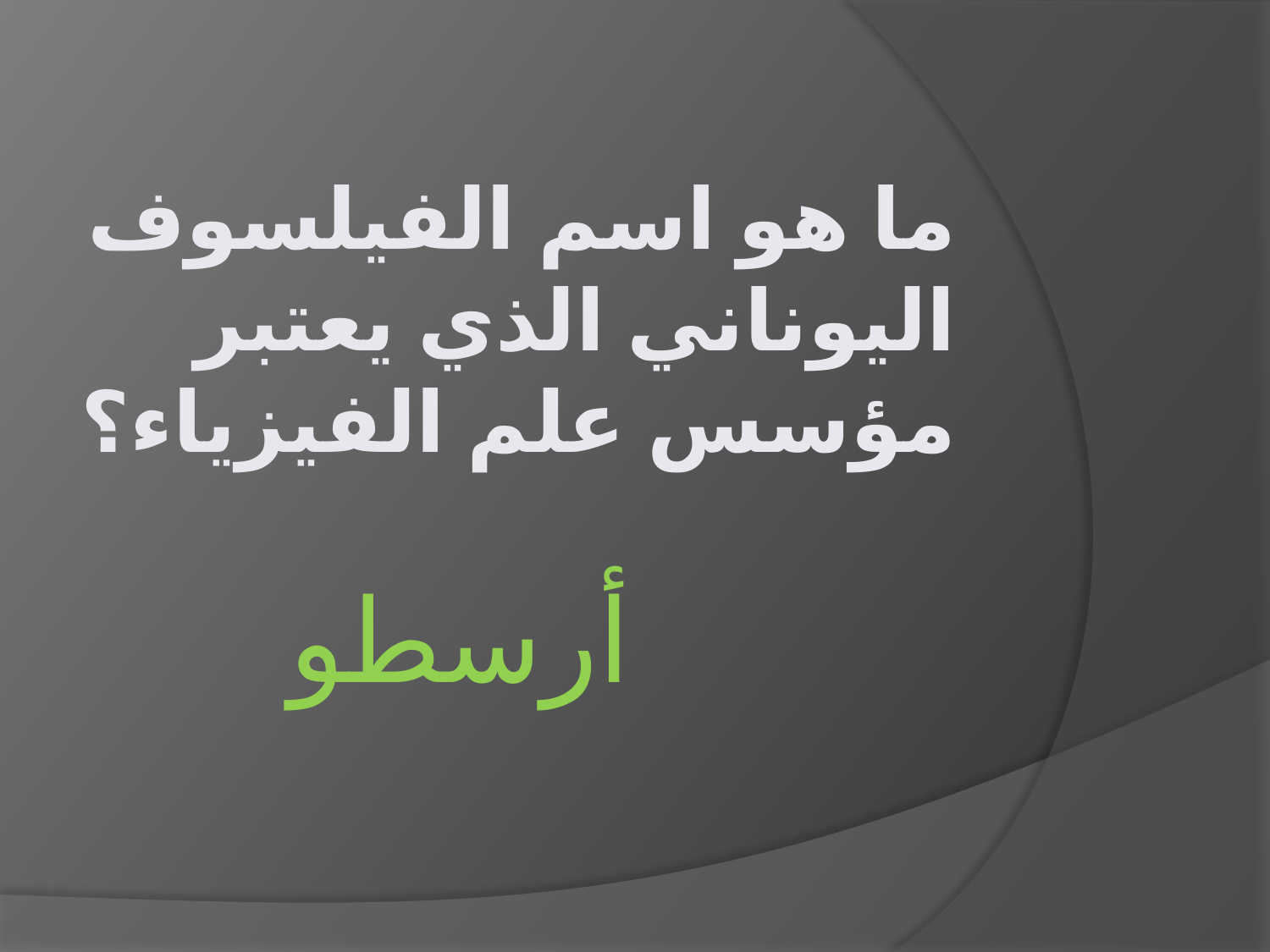

# ما هو اسم الفيلسوف اليوناني الذي يعتبر مؤسس علم الفيزياء؟
أرسطو